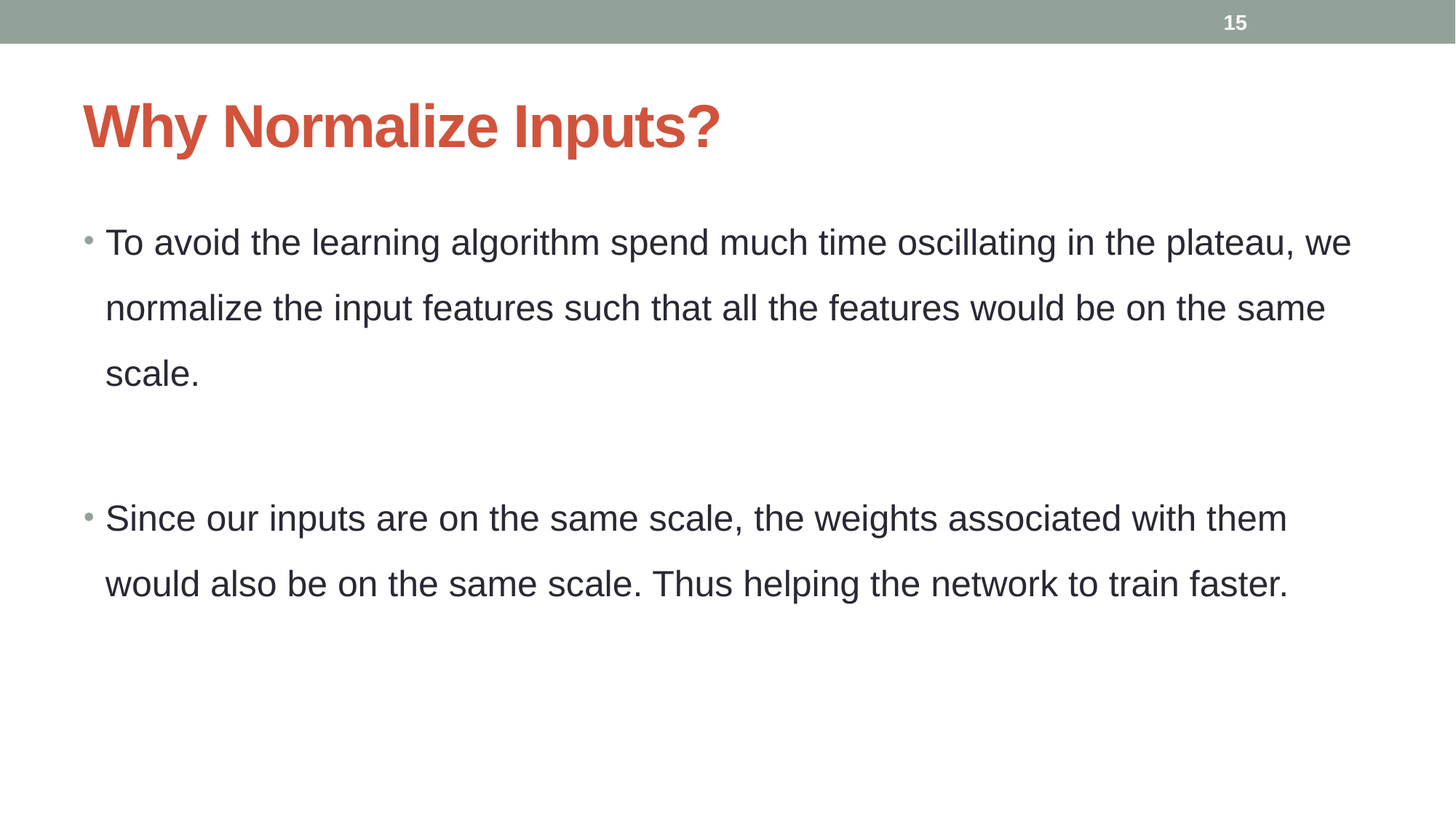

15
# Why Normalize Inputs?
To avoid the learning algorithm spend much time oscillating in the plateau, we normalize the input features such that all the features would be on the same scale.

Since our inputs are on the same scale, the weights associated with them would also be on the same scale. Thus helping the network to train faster.